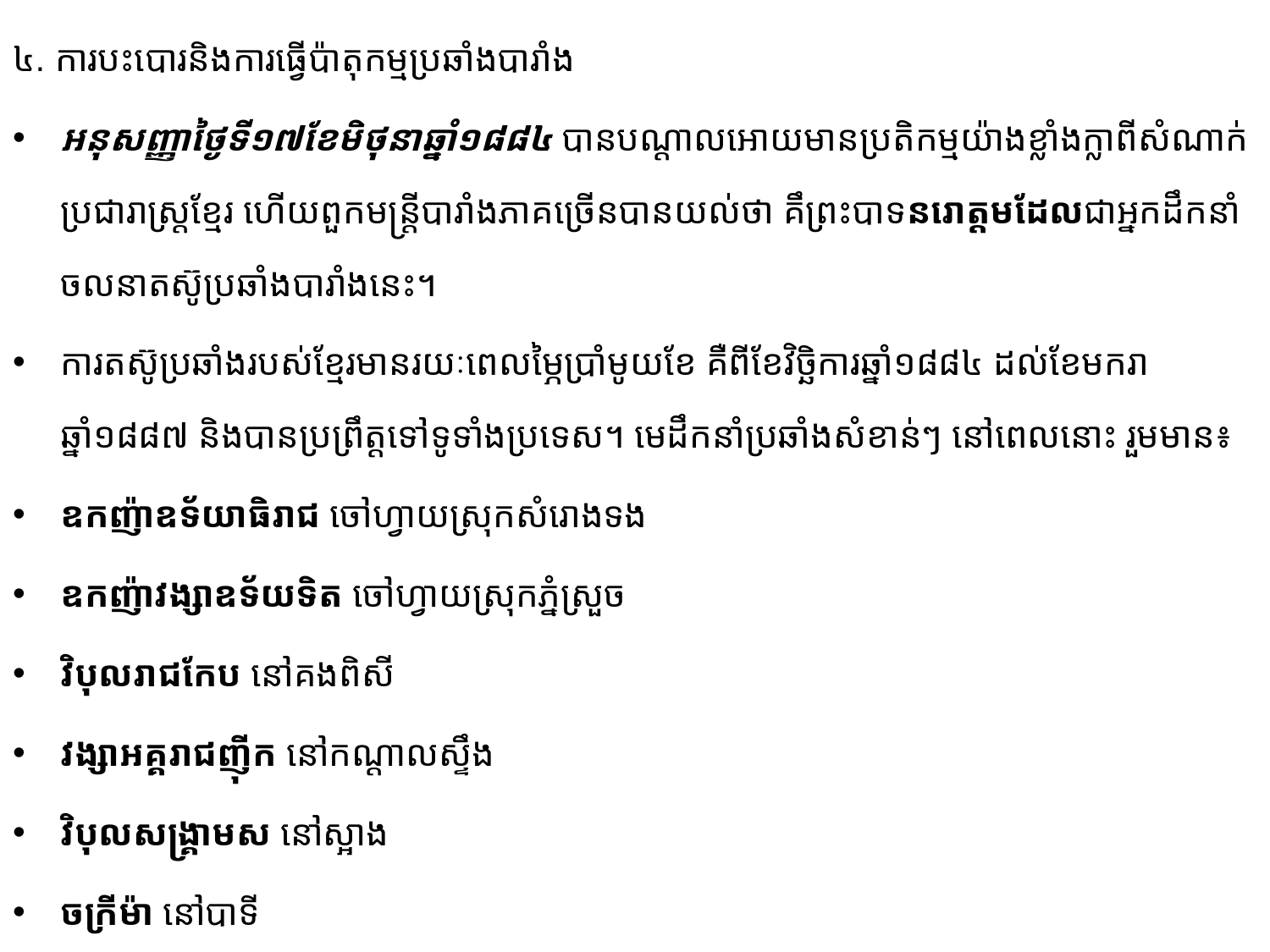

៤. ការបះបោរនិងការធ្វើប៉ាតុកម្មប្រឆាំងបារាំង
អនុសញ្ញាថ្ងៃទី១៧ខែមិថុនាឆ្នាំ១៨៨៤ បានបណ្តាលអោយមានប្រតិកម្មយ៉ាងខ្លាំង​ក្លាពីសំណាក់​ប្រជា​រាស្ត្រខ្មែរ ហើយពួកមន្ត្រីបារាំងភាគច្រើនបានយល់ថា គឹព្រះបាទនរោត្តមដែលជាអ្នកដឹកនាំចលនាតស៊ូប្រឆាំង​បារាំងនេះ។
ការតស៊ូប្រឆាំងរបស់ខ្មែរមានរយៈពេលម្ភៃប្រាំមូយខែ គឺពីខែវិច្ឆិការឆ្នាំ១៨៨៤ ដល់ខែមករាឆ្នាំ១៨៨៧ និង​បានប្រព្រឹត្តទៅទូទាំងប្រទេស។ មេដឹកនាំប្រឆាំងសំខាន់ៗ នៅពេលនោះ រួមមាន៖
ឧកញ៉ាឧទ័យាធិរាជ ចៅហ្វាយស្រុកសំរោងទង
ឧកញ៉ាវង្សាឧទ័យទិត ចៅហ្វាយស្រុកភ្នំស្រួច
វិបុលរាជកែប នៅគងពិសី
វង្សាអគ្គរាជញ៉ីក នៅកណ្តាលស្ទឹង
វិបុលសង្រ្គាមស នៅស្អាង
ចក្រីម៉ា នៅបាទី